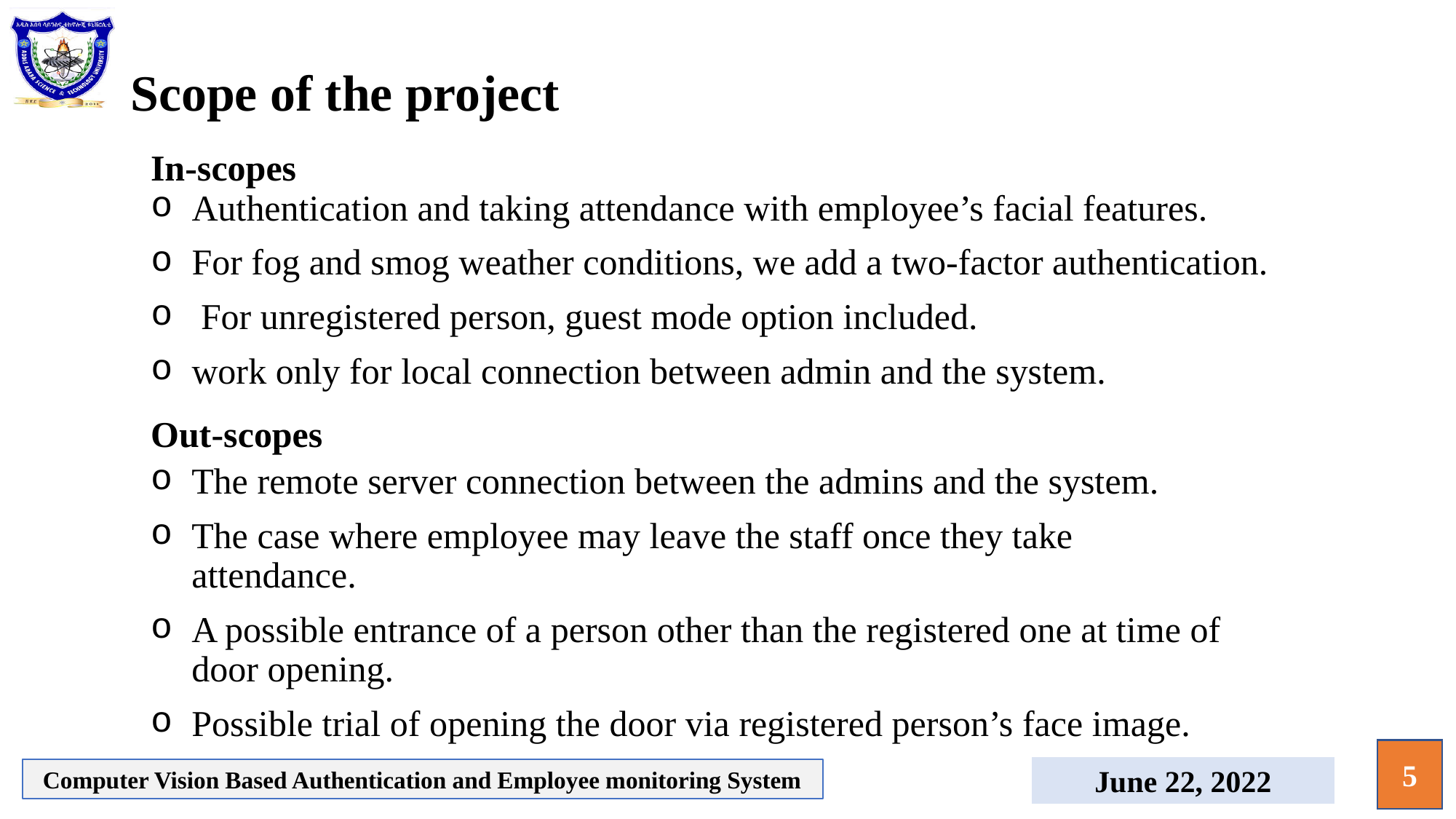

# Scope of the project
In-scopes
Authentication and taking attendance with employee’s facial features.
For fog and smog weather conditions, we add a two-factor authentication.
 For unregistered person, guest mode option included.
work only for local connection between admin and the system.
Out-scopes
The remote server connection between the admins and the system.
The case where employee may leave the staff once they take attendance.
A possible entrance of a person other than the registered one at time of door opening.
Possible trial of opening the door via registered person’s face image.
5